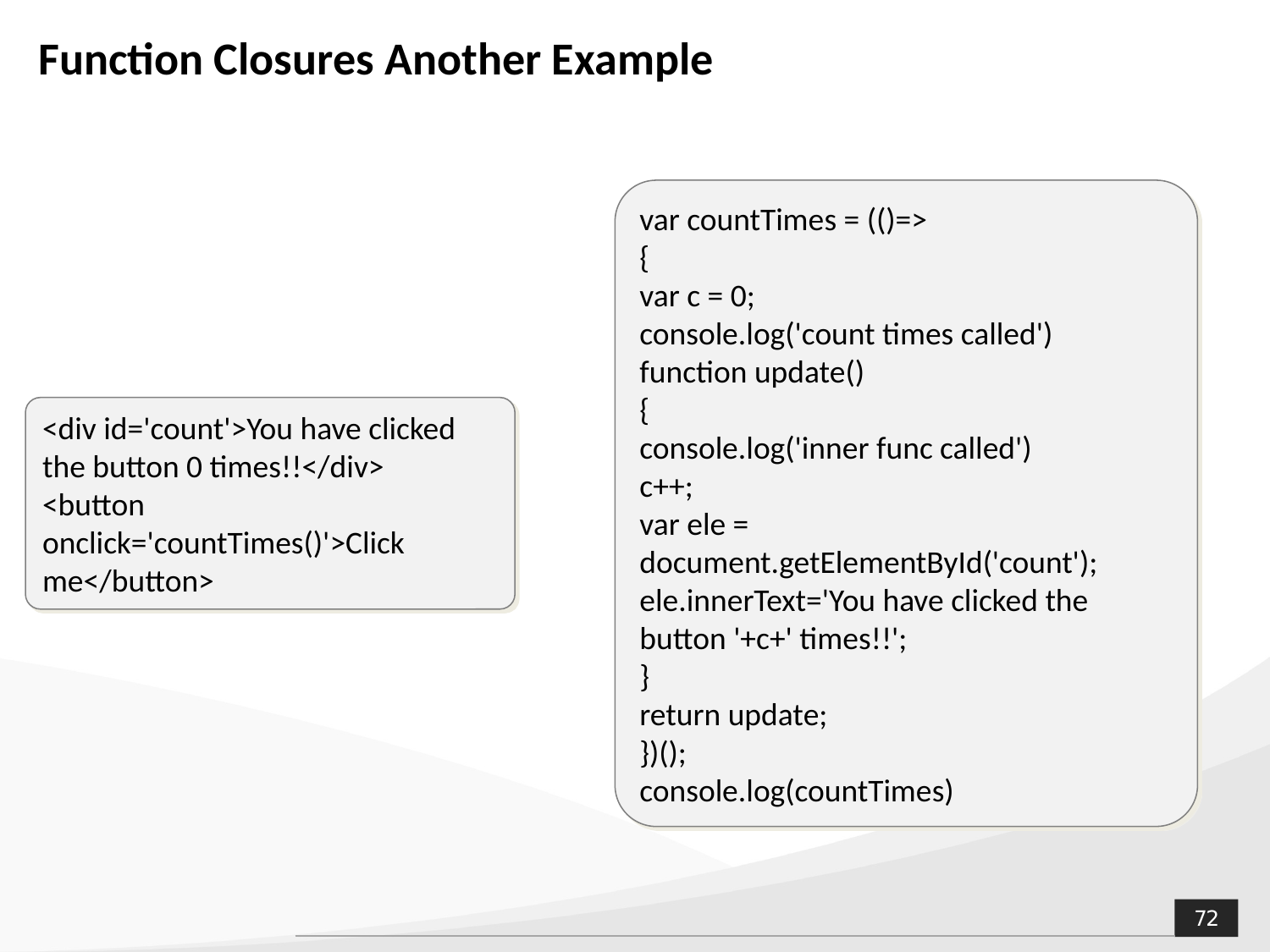

# Function Closures Another Example
var countTimes = (()=>
{
var c = 0;
console.log('count times called')
function update()
{
console.log('inner func called')
c++;
var ele = document.getElementById('count');
ele.innerText='You have clicked the button '+c+' times!!';
}
return update;
})();
console.log(countTimes)
<div id='count'>You have clicked the button 0 times!!</div>
<button onclick='countTimes()'>Click me</button>